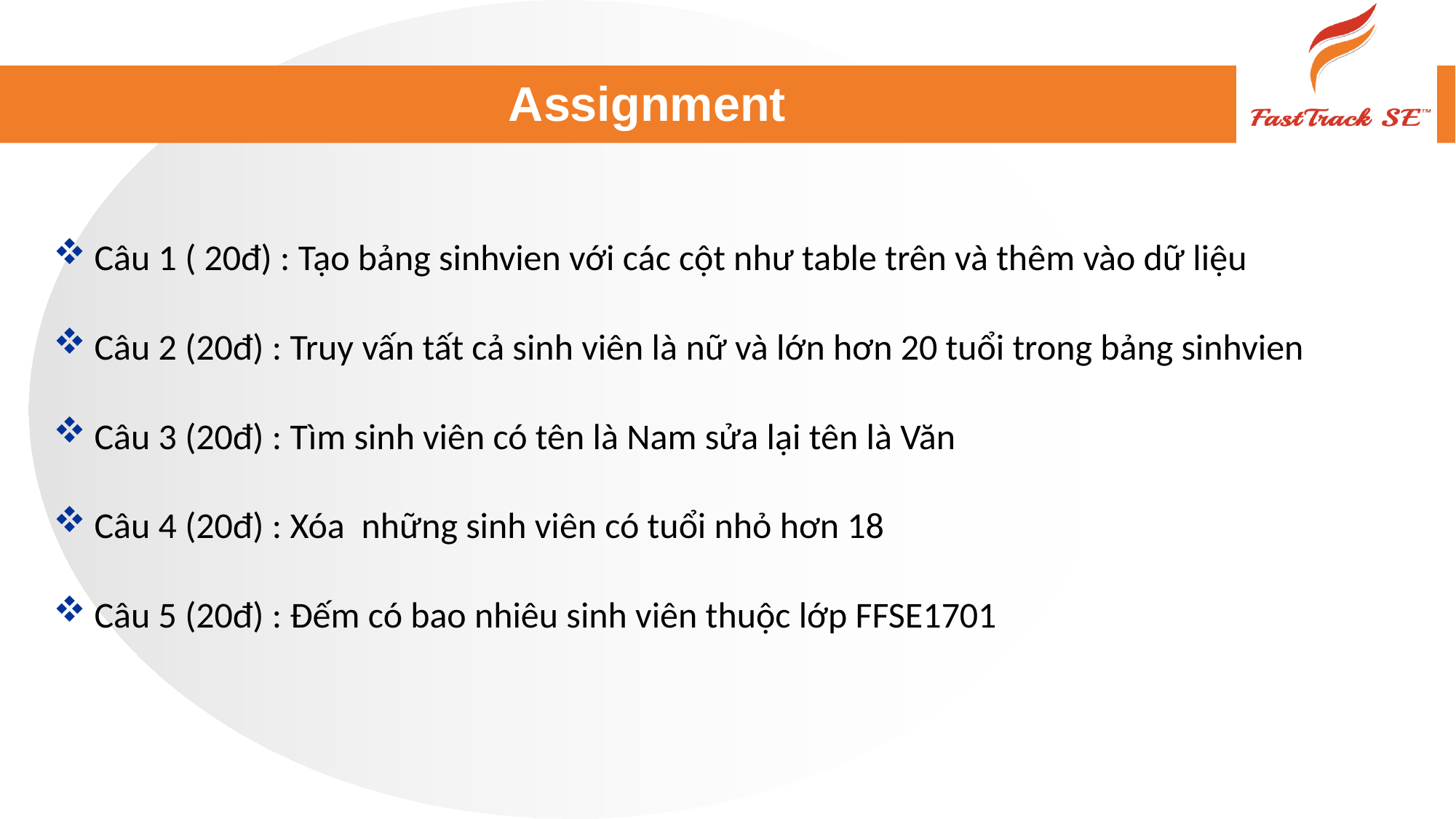

# Assignment
Câu 1 ( 20đ) : Tạo bảng sinhvien với các cột như table trên và thêm vào dữ liệu
Câu 2 (20đ) : Truy vấn tất cả sinh viên là nữ và lớn hơn 20 tuổi trong bảng sinhvien
Câu 3 (20đ) : Tìm sinh viên có tên là Nam sửa lại tên là Văn
Câu 4 (20đ) : Xóa  những sinh viên có tuổi nhỏ hơn 18
Câu 5 (20đ) : Đếm có bao nhiêu sinh viên thuộc lớp FFSE1701